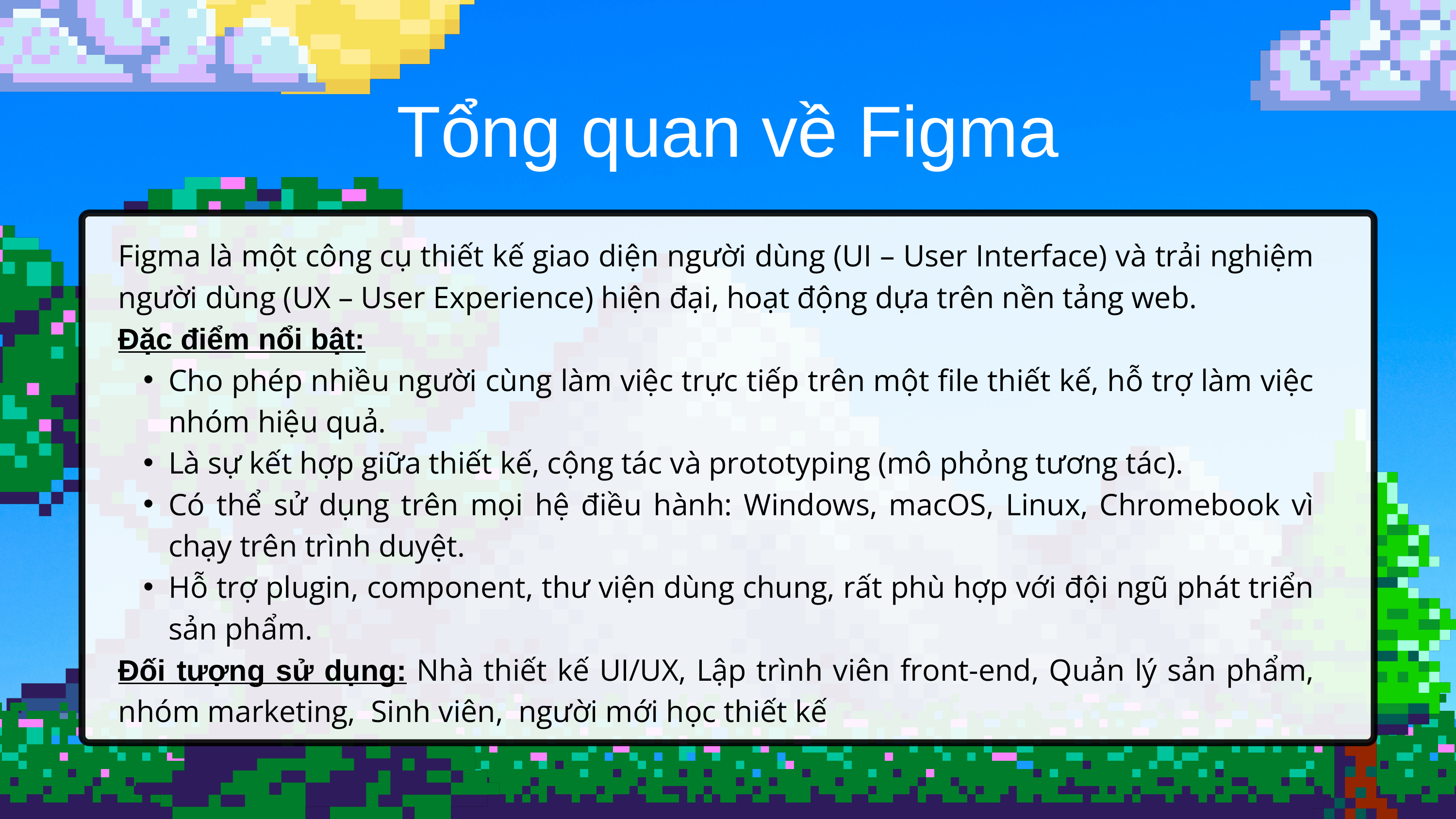

Tổng quan về Figma

Figma là một công cụ thiết kế giao diện người dùng (UI – User Interface) và trải nghiệm người dùng (UX – User Experience) hiện đại, hoạt động dựa trên nền tảng web.
Đặc điểm nổi bật:
Cho phép nhiều người cùng làm việc trực tiếp trên một file thiết kế, hỗ trợ làm việc nhóm hiệu quả.
Là sự kết hợp giữa thiết kế, cộng tác và prototyping (mô phỏng tương tác).
Có thể sử dụng trên mọi hệ điều hành: Windows, macOS, Linux, Chromebook vì chạy trên trình duyệt.
Hỗ trợ plugin, component, thư viện dùng chung, rất phù hợp với đội ngũ phát triển sản phẩm.
Đối tượng sử dụng: Nhà thiết kế UI/UX, Lập trình viên front-end, Quản lý sản phẩm, nhóm marketing,  Sinh viên,  người mới học thiết kế